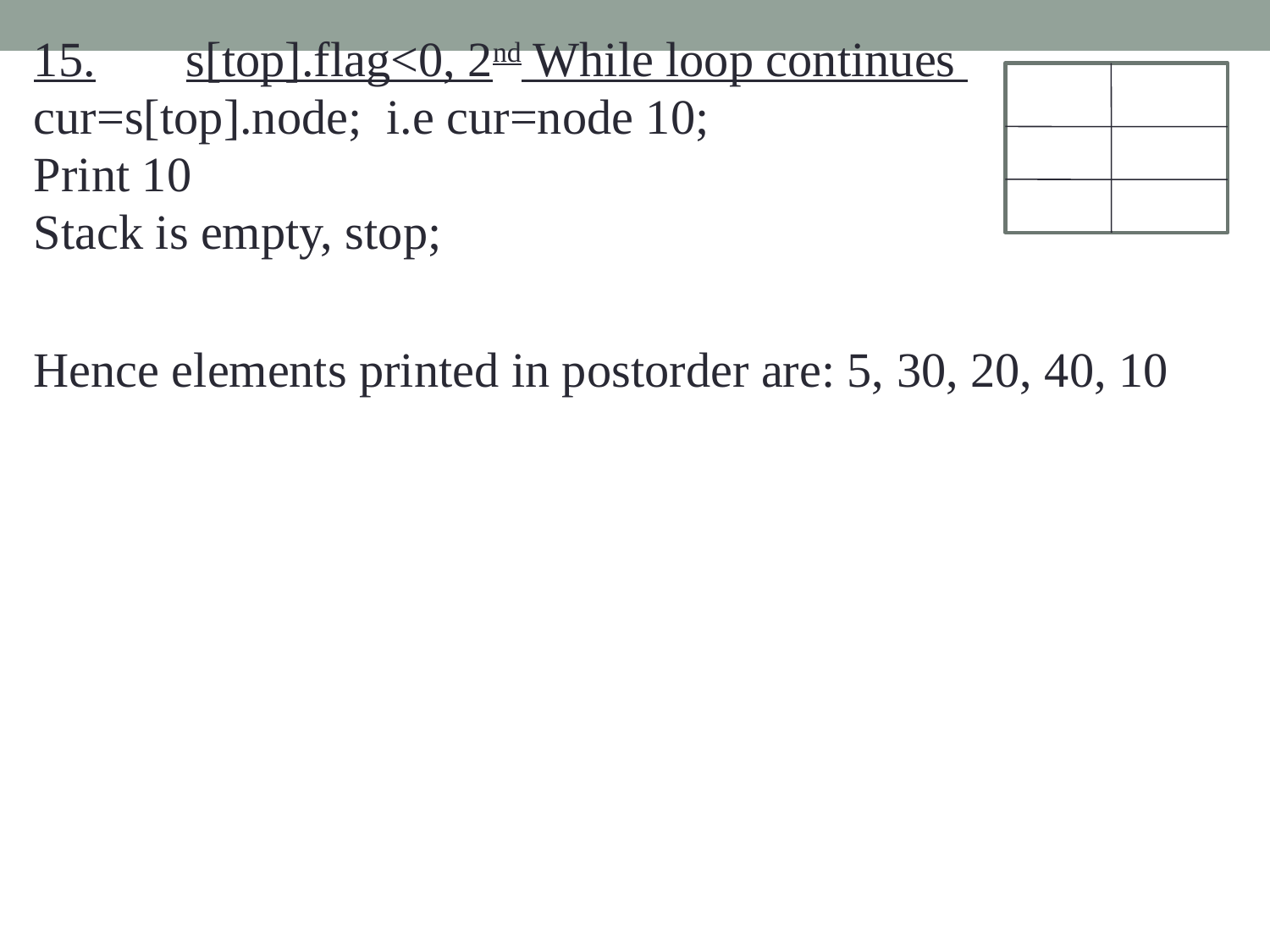

15.	s[top].flag<0, 2nd While loop continues
cur=s[top].node;  i.e cur=node 10;
Print 10
Stack is empty, stop;

Hence elements printed in postorder are: 5, 30, 20, 40, 10